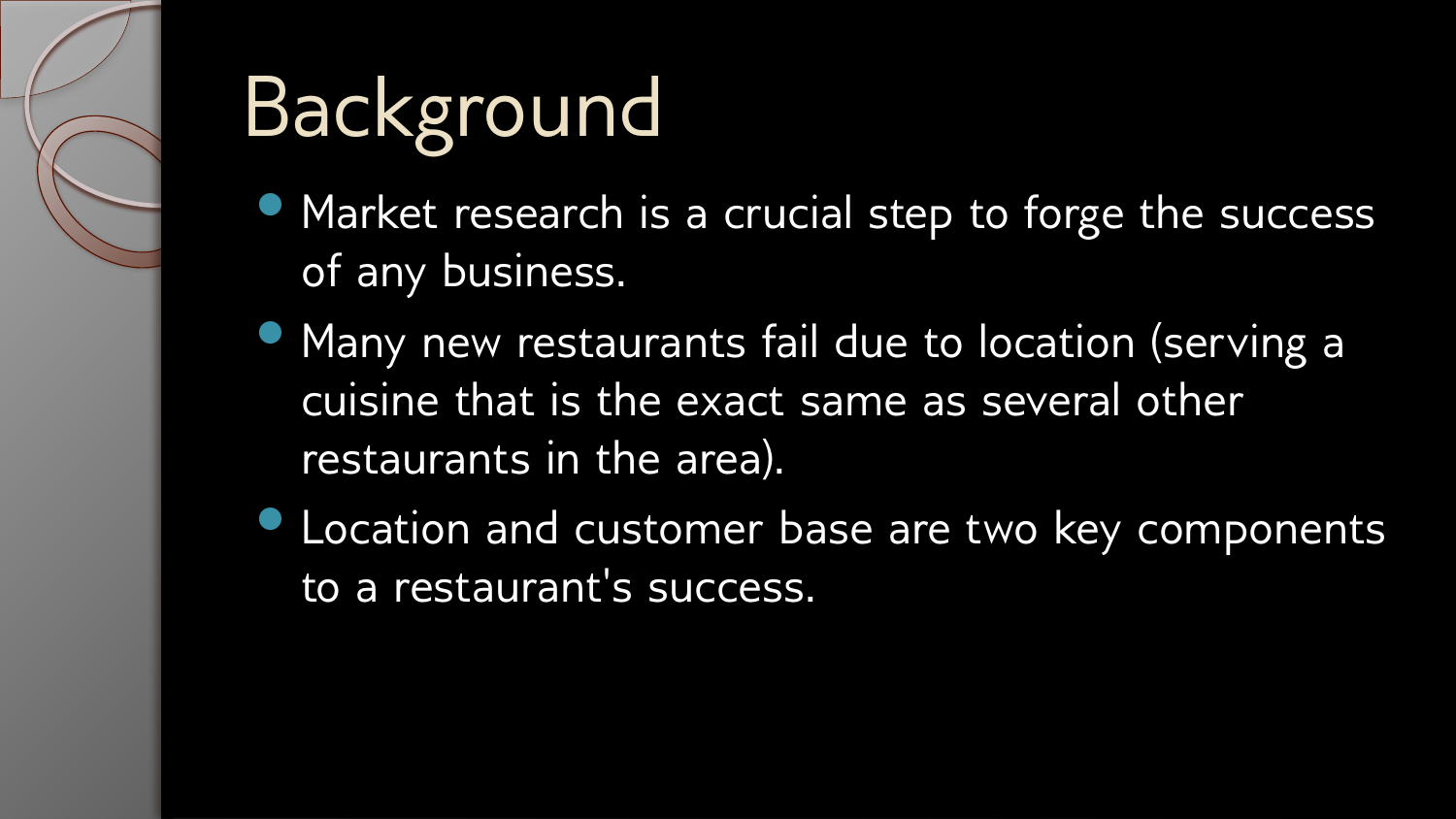

# Background
Market research is a crucial step to forge the success of any business.
Many new restaurants fail due to location (serving a cuisine that is the exact same as several other restaurants in the area).
Location and customer base are two key components to a restaurant's success.